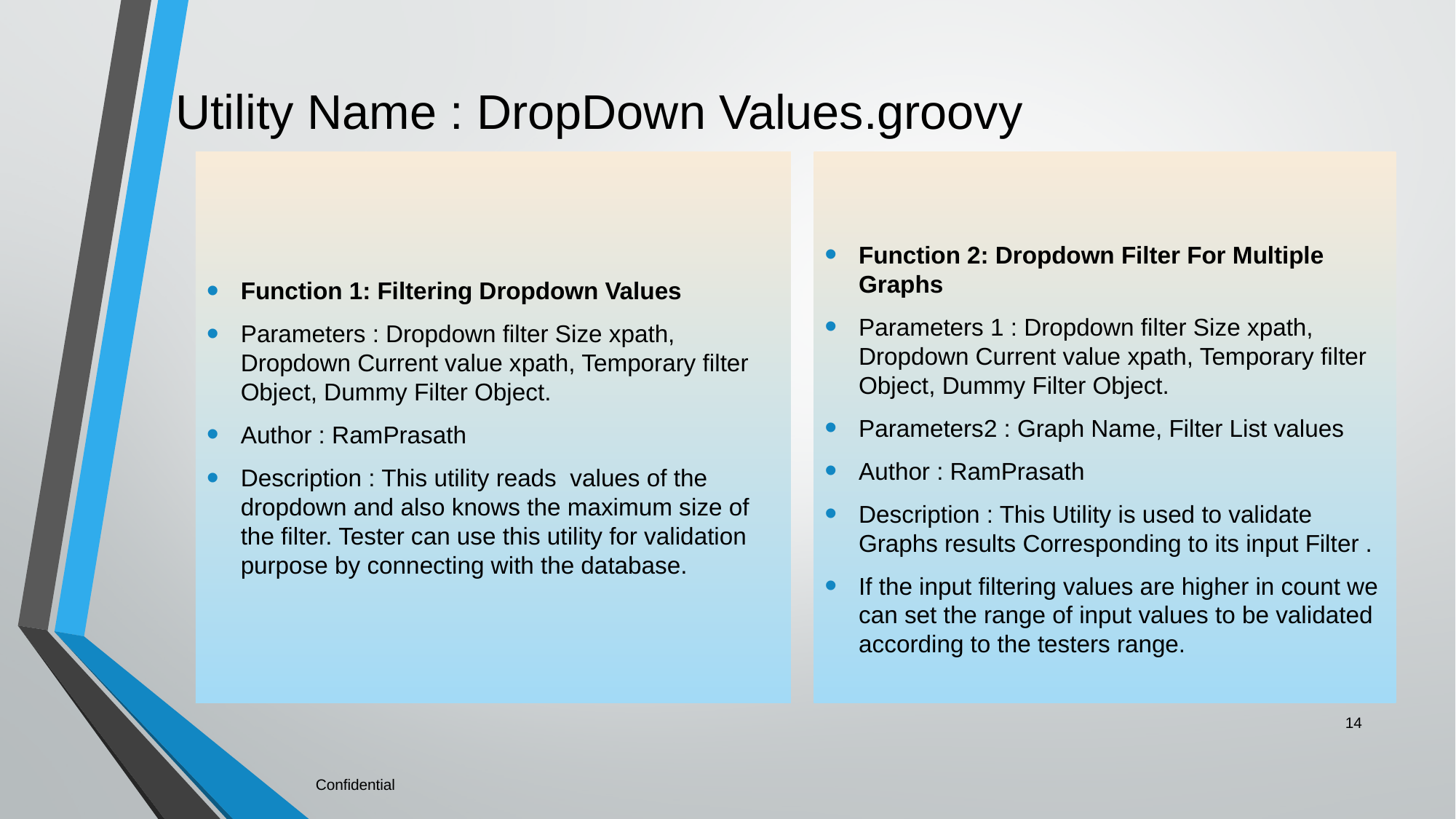

# Utility Name : DropDown Values.groovy
Function 1: Filtering Dropdown Values
Parameters : Dropdown filter Size xpath, Dropdown Current value xpath, Temporary filter Object, Dummy Filter Object.
Author : RamPrasath
Description : This utility reads  values of the dropdown and also knows the maximum size of the filter. Tester can use this utility for validation purpose by connecting with the database.

Function 2: Dropdown Filter For Multiple Graphs
Parameters 1 : Dropdown filter Size xpath, Dropdown Current value xpath, Temporary filter Object, Dummy Filter Object.
Parameters2 : Graph Name, Filter List values
Author : RamPrasath
Description : This Utility is used to validate Graphs results Corresponding to its input Filter .
If the input filtering values are higher in count we can set the range of input values to be validated according to the testers range.
14
Confidential